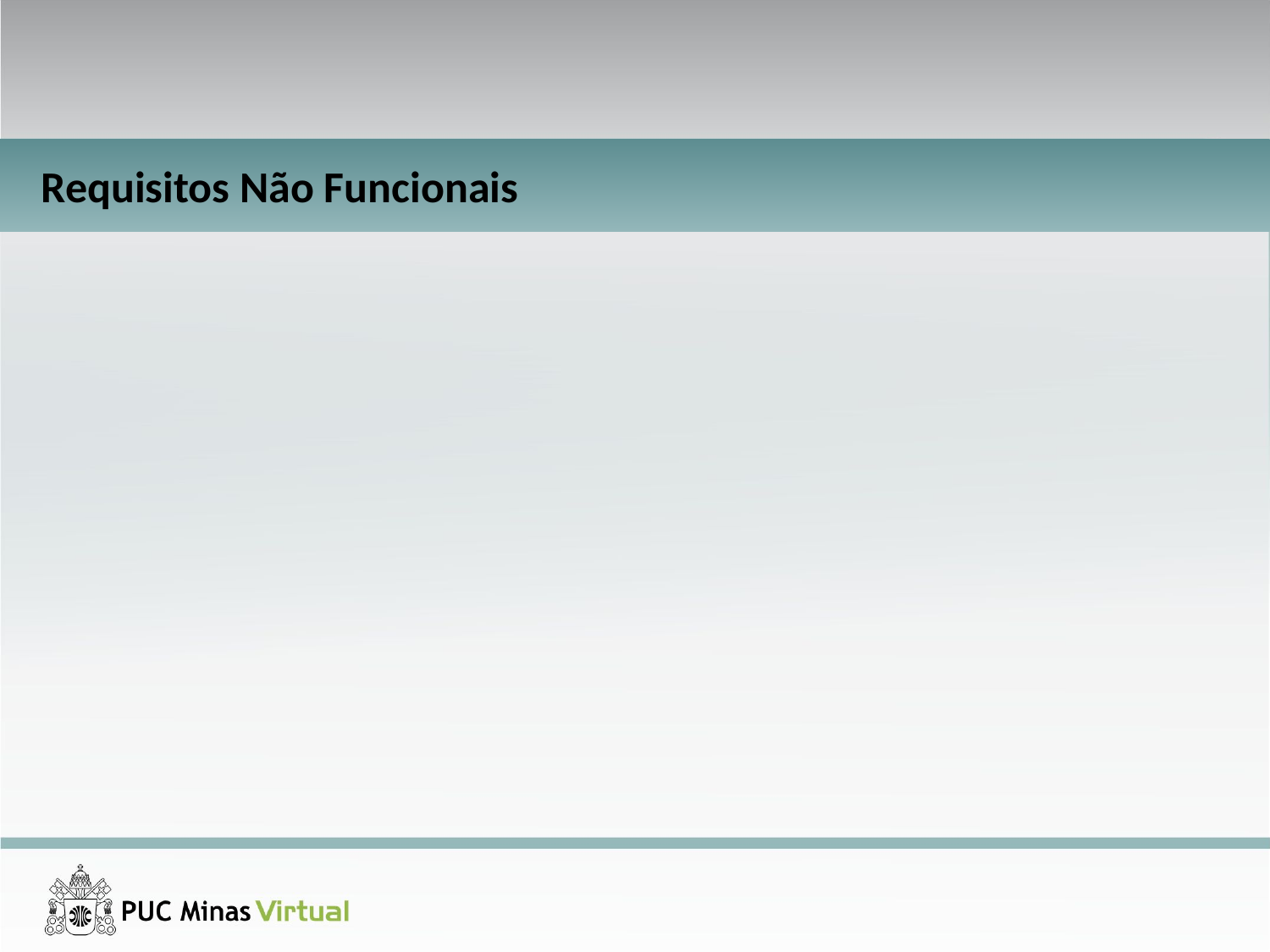

SISTEMA DE CONTROLE DE VENDAS E ESTOQUE PARA COMÉRCIO  DE PRODUTOS AGROPECUÁRIOS

Requisitos Não Funcionais
Apresentação dos principais requisitos não funcionais com explicação oral
Duração: 1’00”